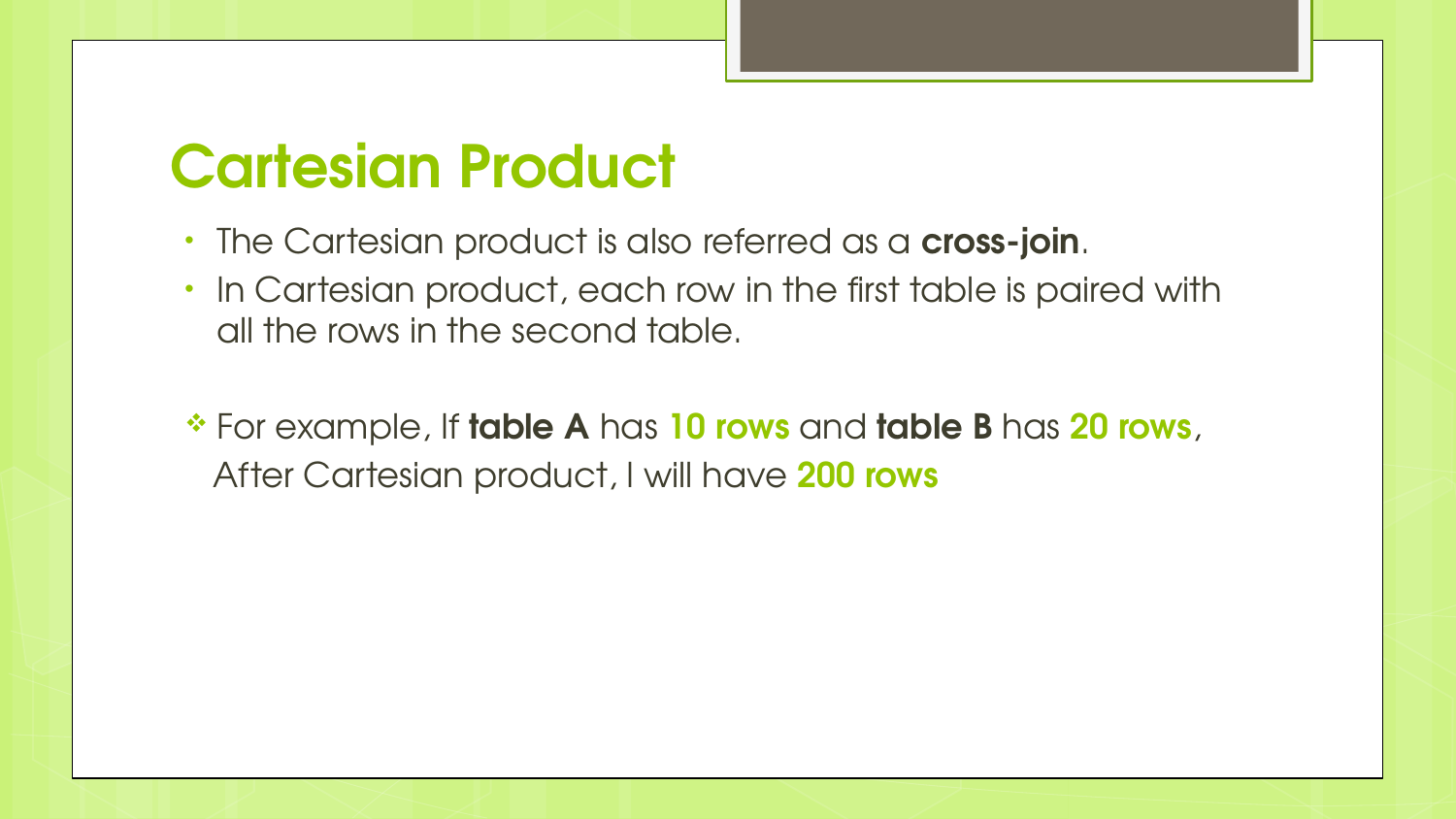

# Cartesian Product
The Cartesian product is also referred as a cross-join.
In Cartesian product, each row in the first table is paired with all the rows in the second table.

For example, If table A has 10 rows and table B has 20 rows,
   After Cartesian product, I will have 200 rows